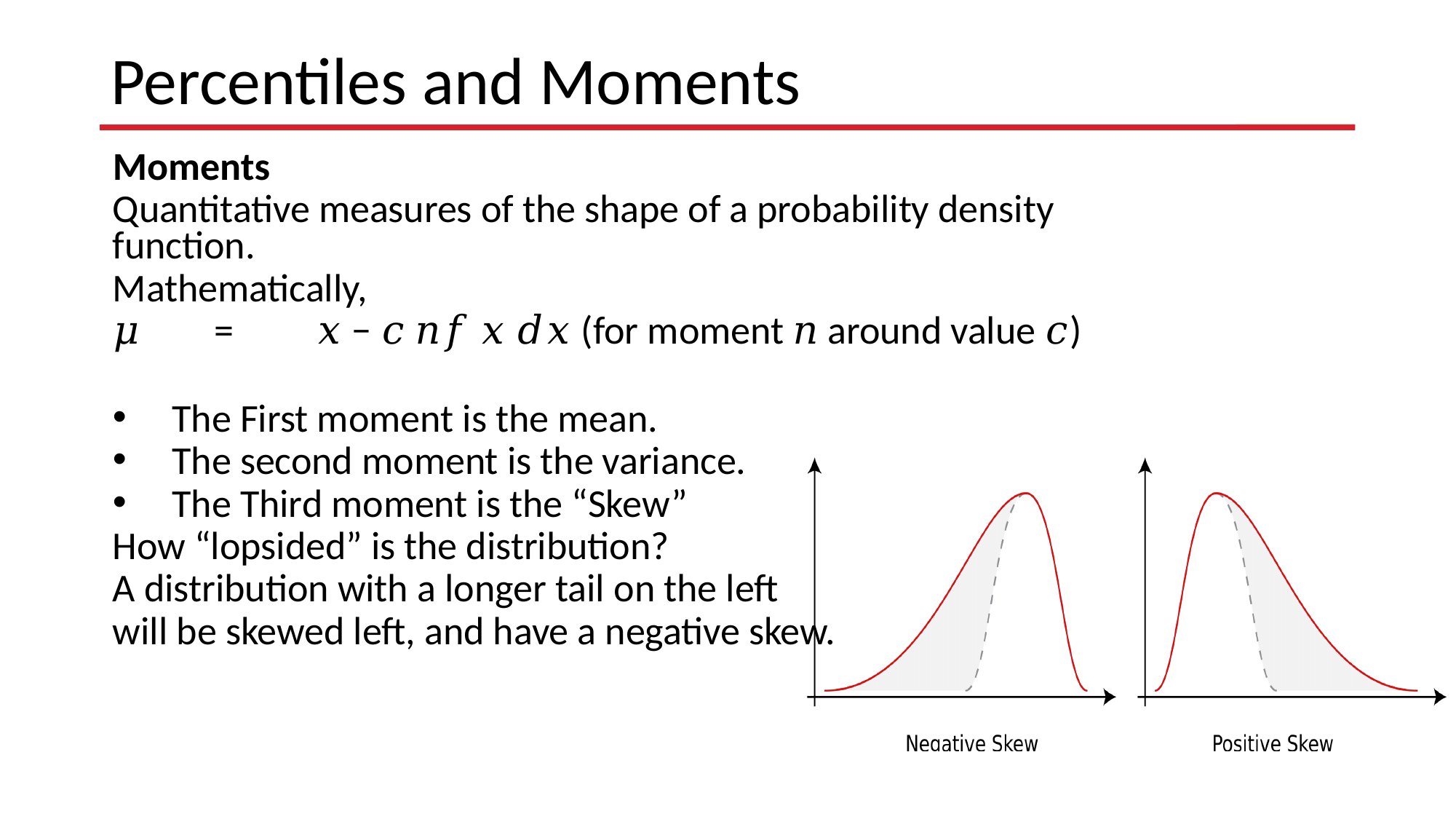

# Percentiles and Moments

Moments
Quantitative measures of the shape of a probability density function.
Mathematically,
𝜇	=	𝑥 − 𝑐 𝑛𝑓 𝑥 𝑑𝑥 (for moment 𝑛 around value 𝑐)

The First moment is the mean.
The second moment is the variance.
The Third moment is the “Skew”
How “lopsided” is the distribution?
A distribution with a longer tail on the left
will be skewed left, and have a negative skew.